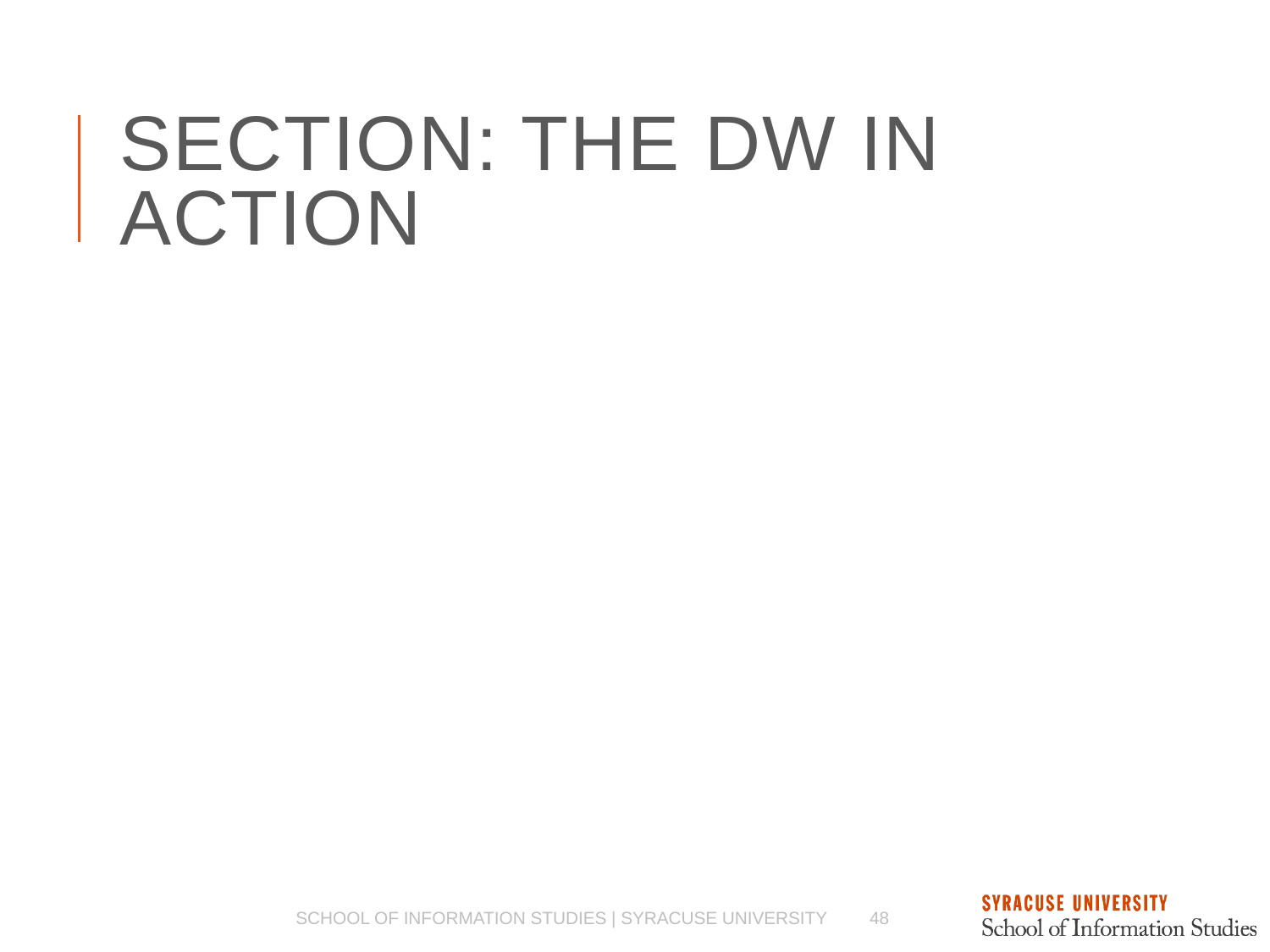

# Section: The DW in Action

School of Information Studies | Syracuse University
48